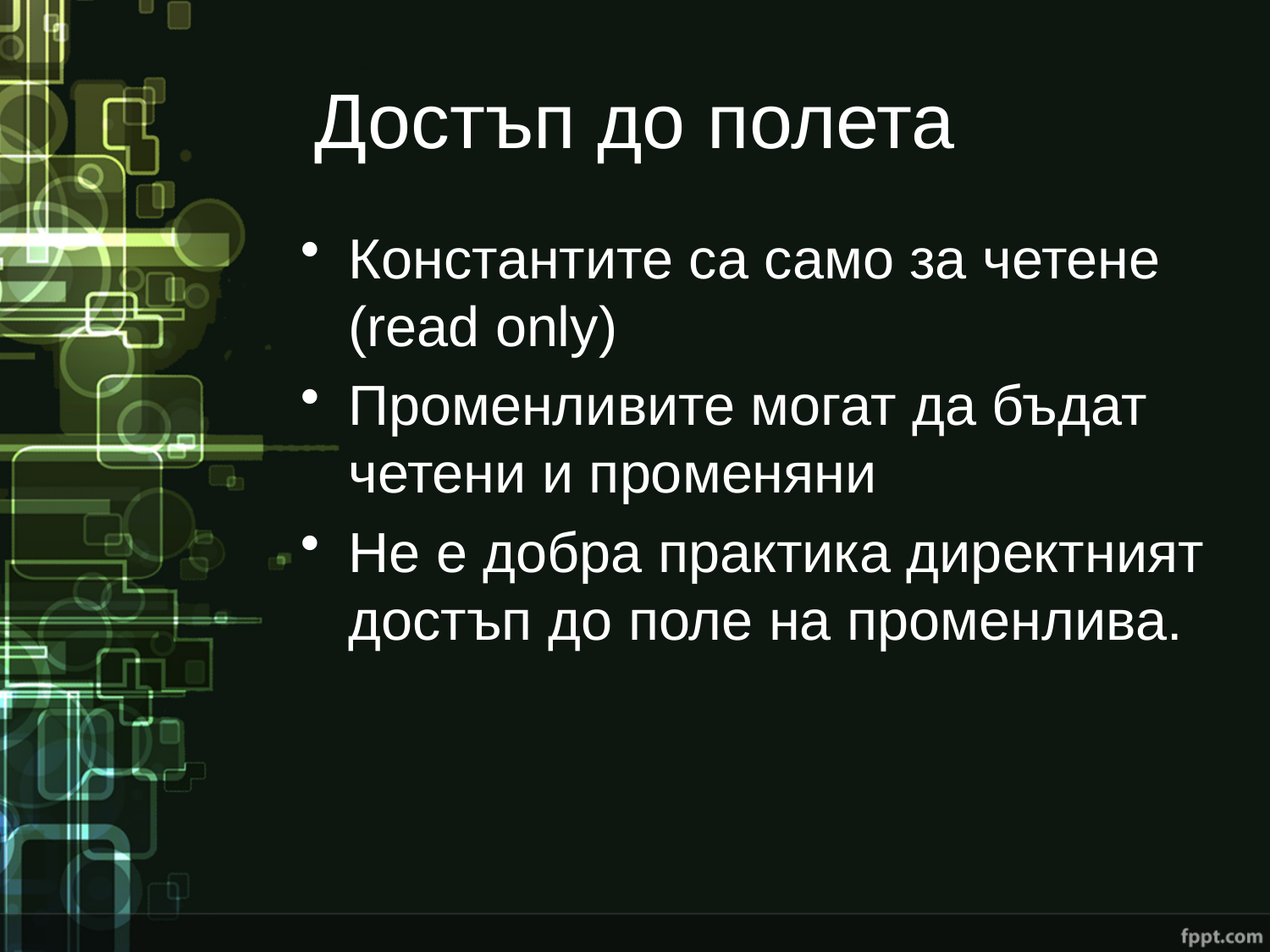

# Достъп до полета
Константите са само за четене (read only)
Променливите могат да бъдат четени и променяни
Не е добра практика директният достъп до поле на променлива.